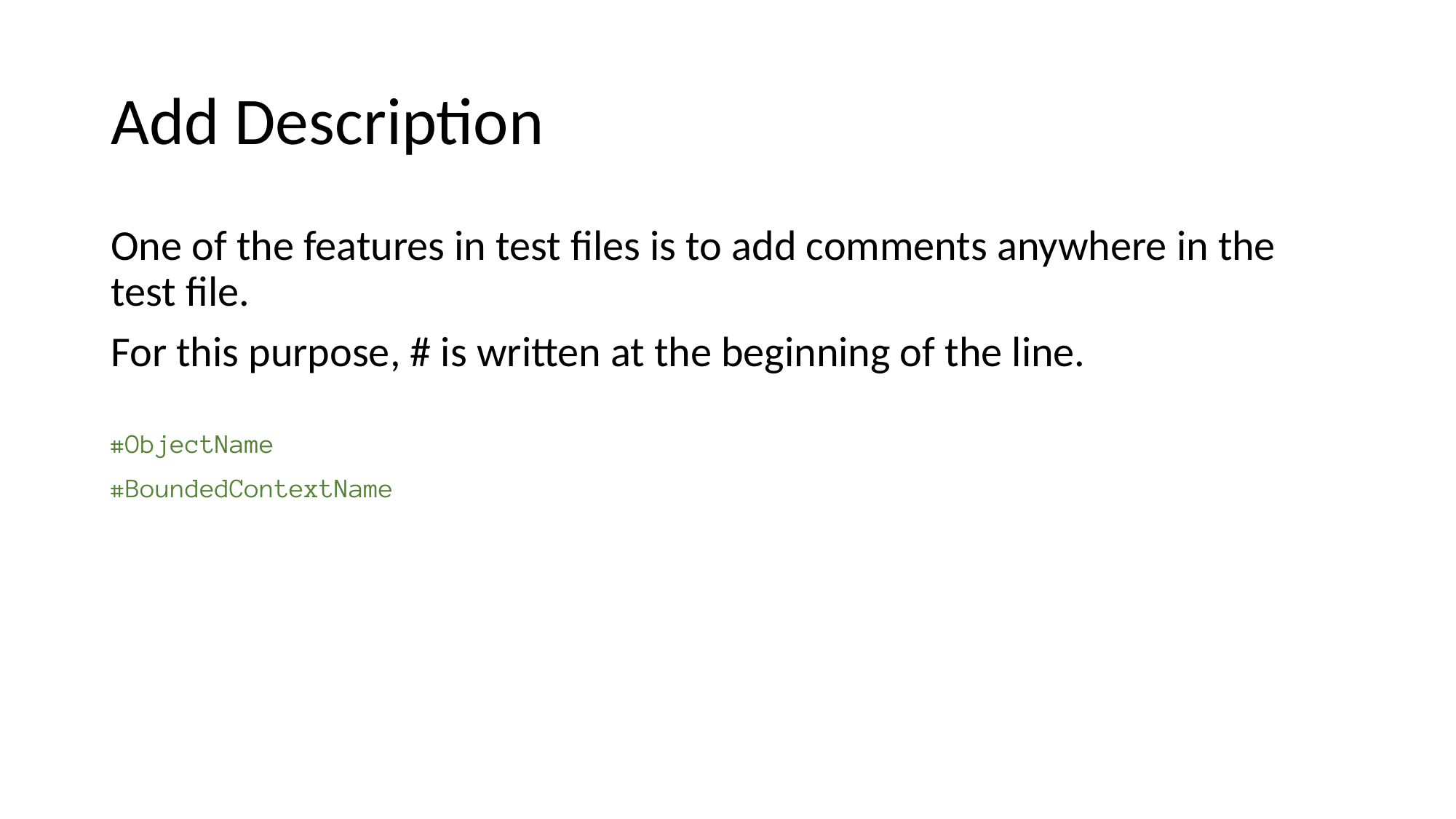

# Add Description
One of the features in test files is to add comments anywhere in the test file.
For this purpose, # is written at the beginning of the line.

#ObjectName
#BoundedContextName